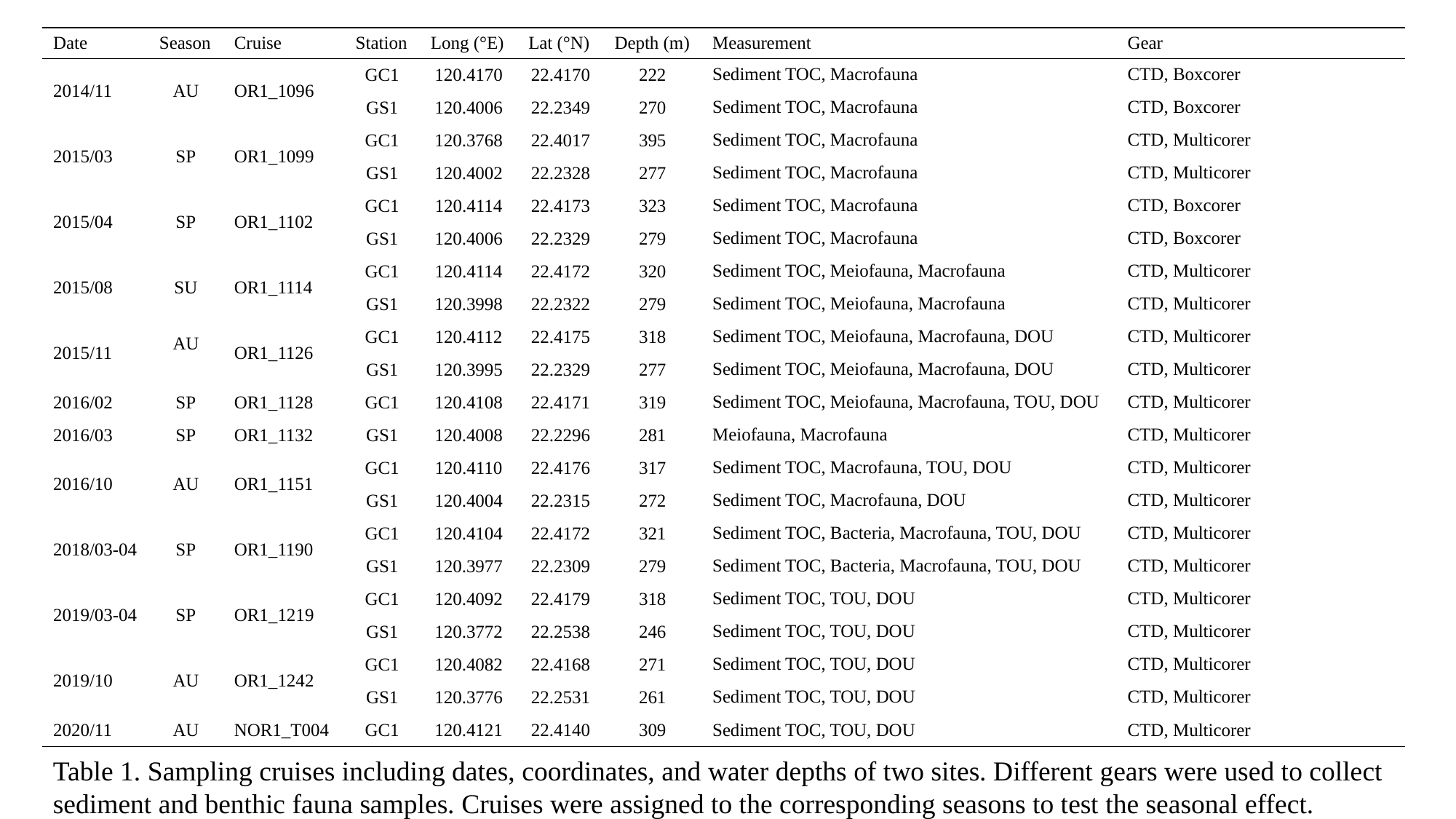

| Date | Season | Cruise | Station | Long (°E) | Lat (°N) | Depth (m) | Measurement | Gear |
| --- | --- | --- | --- | --- | --- | --- | --- | --- |
| 2014/11 | AU | OR1\_1096 | GC1 | 120.4170 | 22.4170 | 222 | Sediment TOC, Macrofauna | CTD, Boxcorer |
|  |  |  | GS1 | 120.4006 | 22.2349 | 270 | Sediment TOC, Macrofauna | CTD, Boxcorer |
| 2015/03 | SP | OR1\_1099 | GC1 | 120.3768 | 22.4017 | 395 | Sediment TOC, Macrofauna | CTD, Multicorer |
|  |  |  | GS1 | 120.4002 | 22.2328 | 277 | Sediment TOC, Macrofauna | CTD, Multicorer |
| 2015/04 | SP | OR1\_1102 | GC1 | 120.4114 | 22.4173 | 323 | Sediment TOC, Macrofauna | CTD, Boxcorer |
|  |  |  | GS1 | 120.4006 | 22.2329 | 279 | Sediment TOC, Macrofauna | CTD, Boxcorer |
| 2015/08 | SU | OR1\_1114 | GC1 | 120.4114 | 22.4172 | 320 | Sediment TOC, Meiofauna, Macrofauna | CTD, Multicorer |
|  |  |  | GS1 | 120.3998 | 22.2322 | 279 | Sediment TOC, Meiofauna, Macrofauna | CTD, Multicorer |
| 2015/11 | AU | OR1\_1126 | GC1 | 120.4112 | 22.4175 | 318 | Sediment TOC, Meiofauna, Macrofauna, DOU | CTD, Multicorer |
|  |  |  | GS1 | 120.3995 | 22.2329 | 277 | Sediment TOC, Meiofauna, Macrofauna, DOU | CTD, Multicorer |
| 2016/02 | SP | OR1\_1128 | GC1 | 120.4108 | 22.4171 | 319 | Sediment TOC, Meiofauna, Macrofauna, TOU, DOU | CTD, Multicorer |
| 2016/03 | SP | OR1\_1132 | GS1 | 120.4008 | 22.2296 | 281 | Meiofauna, Macrofauna | CTD, Multicorer |
| 2016/10 | AU | OR1\_1151 | GC1 | 120.4110 | 22.4176 | 317 | Sediment TOC, Macrofauna, TOU, DOU | CTD, Multicorer |
|  |  |  | GS1 | 120.4004 | 22.2315 | 272 | Sediment TOC, Macrofauna, DOU | CTD, Multicorer |
| 2018/03-04 | SP | OR1\_1190 | GC1 | 120.4104 | 22.4172 | 321 | Sediment TOC, Bacteria, Macrofauna, TOU, DOU | CTD, Multicorer |
|  |  |  | GS1 | 120.3977 | 22.2309 | 279 | Sediment TOC, Bacteria, Macrofauna, TOU, DOU | CTD, Multicorer |
| 2019/03-04 | SP | OR1\_1219 | GC1 | 120.4092 | 22.4179 | 318 | Sediment TOC, TOU, DOU | CTD, Multicorer |
|  |  |  | GS1 | 120.3772 | 22.2538 | 246 | Sediment TOC, TOU, DOU | CTD, Multicorer |
| 2019/10 | AU | OR1\_1242 | GC1 | 120.4082 | 22.4168 | 271 | Sediment TOC, TOU, DOU | CTD, Multicorer |
|  |  |  | GS1 | 120.3776 | 22.2531 | 261 | Sediment TOC, TOU, DOU | CTD, Multicorer |
| 2020/11 | AU | NOR1\_T004 | GC1 | 120.4121 | 22.4140 | 309 | Sediment TOC, TOU, DOU | CTD, Multicorer |
Table 1. Sampling cruises including dates, coordinates, and water depths of two sites. Different gears were used to collect sediment and benthic fauna samples. Cruises were assigned to the corresponding seasons to test the seasonal effect.